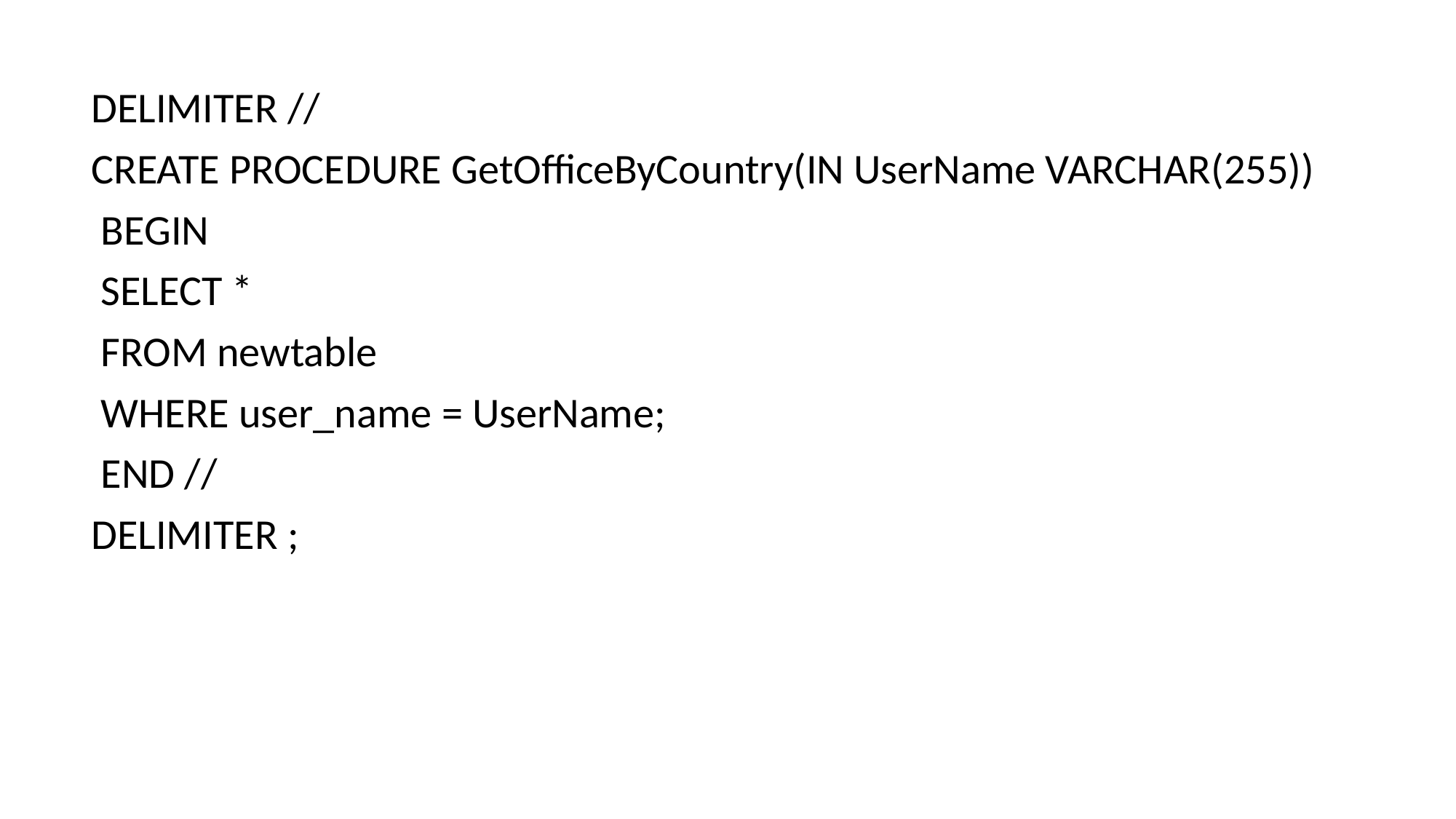

DELIMITER //
CREATE PROCEDURE GetOfficeByCountry(IN UserName VARCHAR(255))
 BEGIN
 SELECT *
 FROM newtable
 WHERE user_name = UserName;
 END //
DELIMITER ;